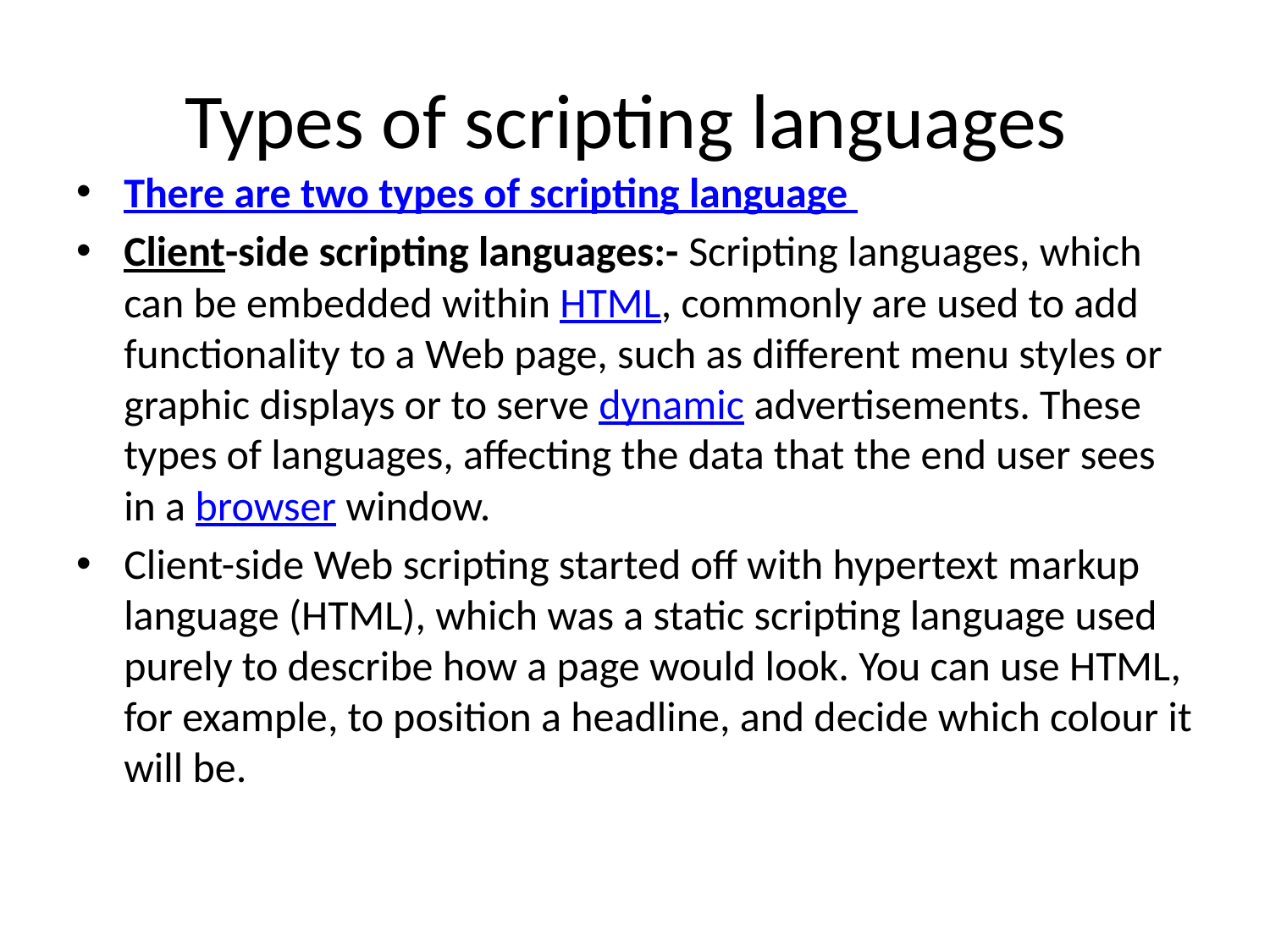

# Types of scripting languages
There are two types of scripting language
Client-side scripting languages:- Scripting languages, which can be embedded within HTML, commonly are used to add functionality to a Web page, such as different menu styles or graphic displays or to serve dynamic advertisements. These types of languages, affecting the data that the end user sees in a browser window.
Client-side Web scripting started off with hypertext markup language (HTML), which was a static scripting language used purely to describe how a page would look. You can use HTML, for example, to position a headline, and decide which colour it will be.